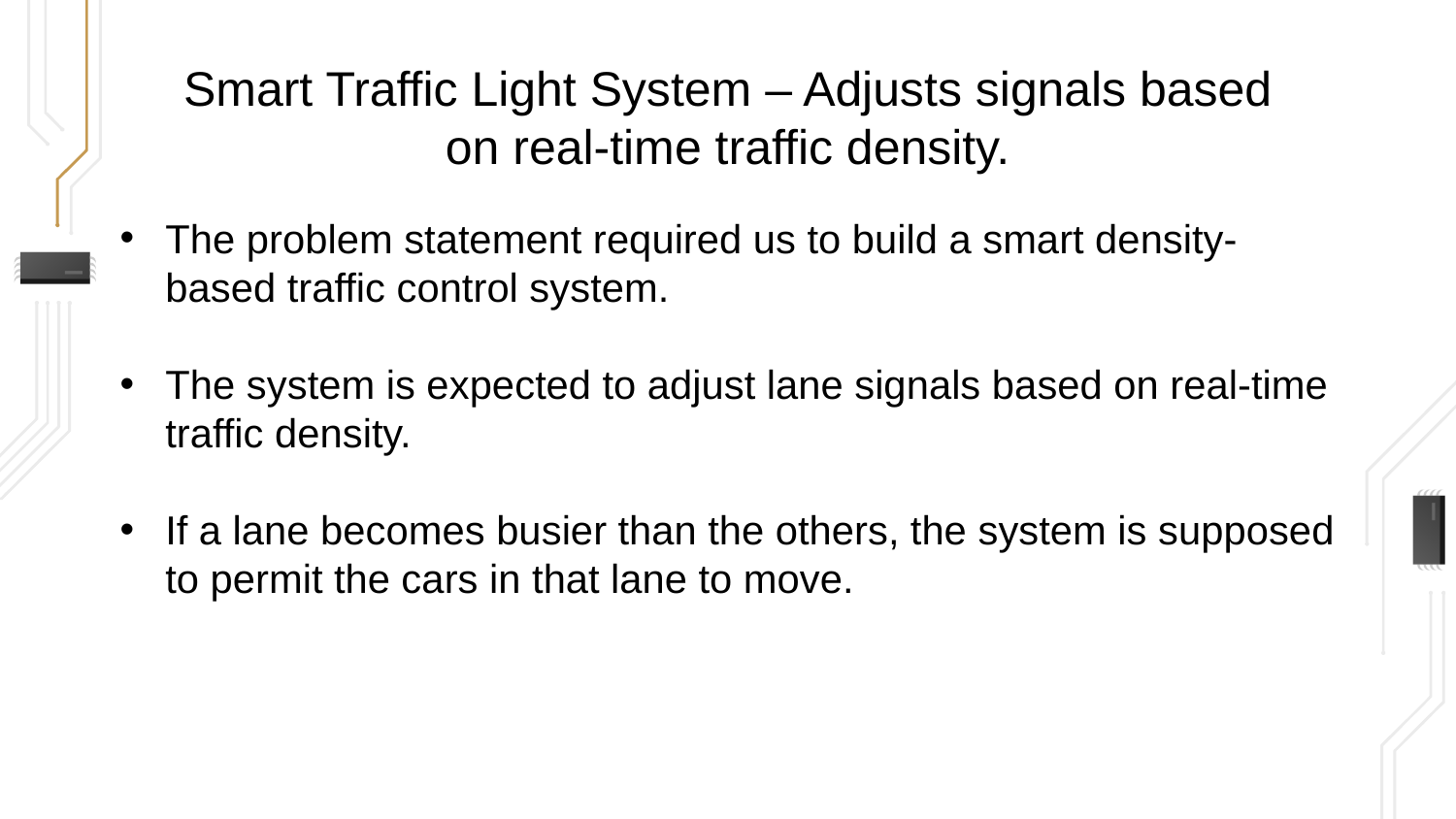

Smart Traffic Light System – Adjusts signals based on real-time traffic density.
The problem statement required us to build a smart density-based traffic control system.

The system is expected to adjust lane signals based on real-time traffic density.

If a lane becomes busier than the others, the system is supposed to permit the cars in that lane to move.